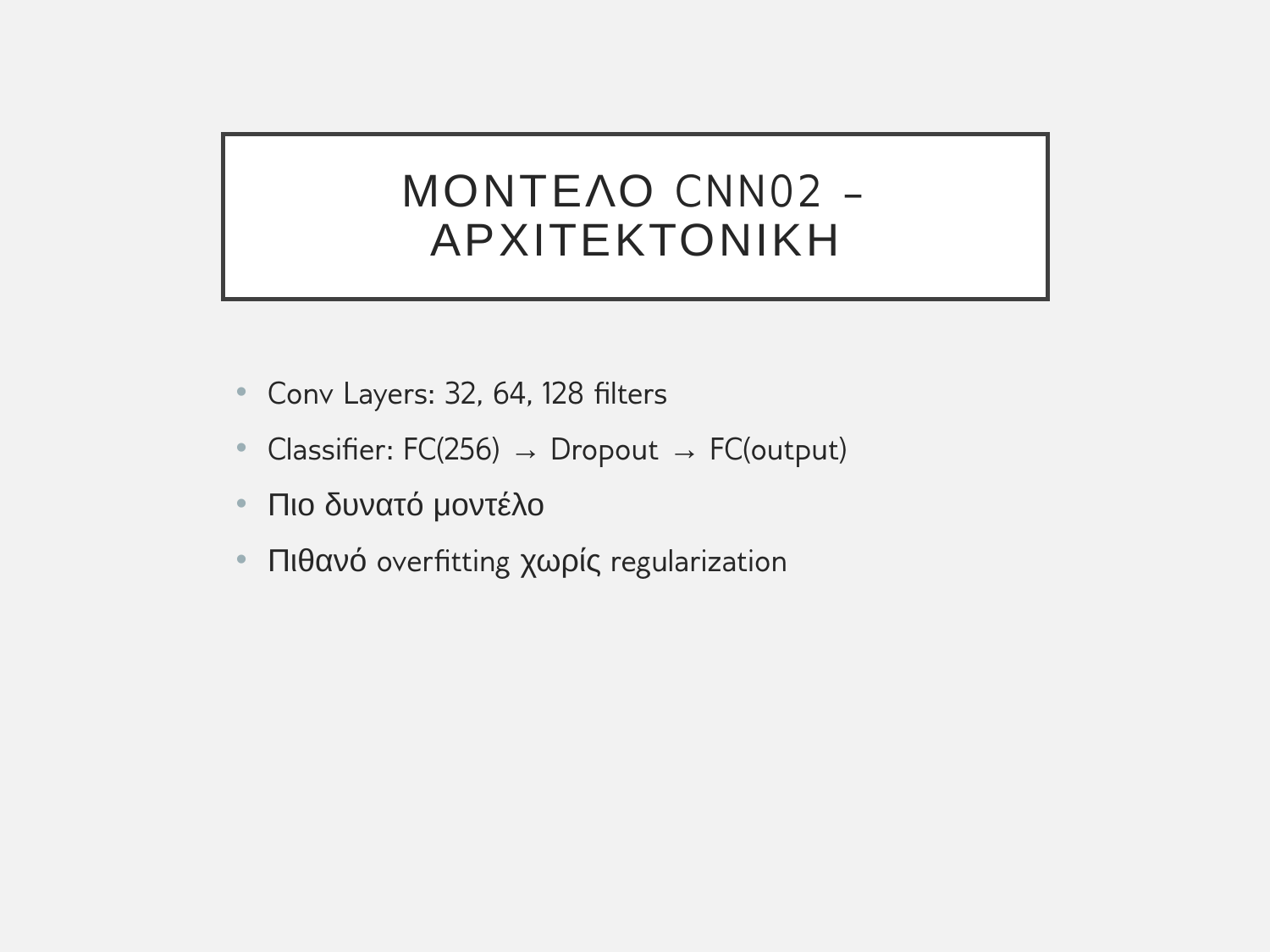

# Μοντελο CNN02 – Αρχιτεκτονικη
Conv Layers: 32, 64, 128 filters
Classifier: FC(256) → Dropout → FC(output)
Πιο δυνατό μοντέλο
Πιθανό overfitting χωρίς regularization